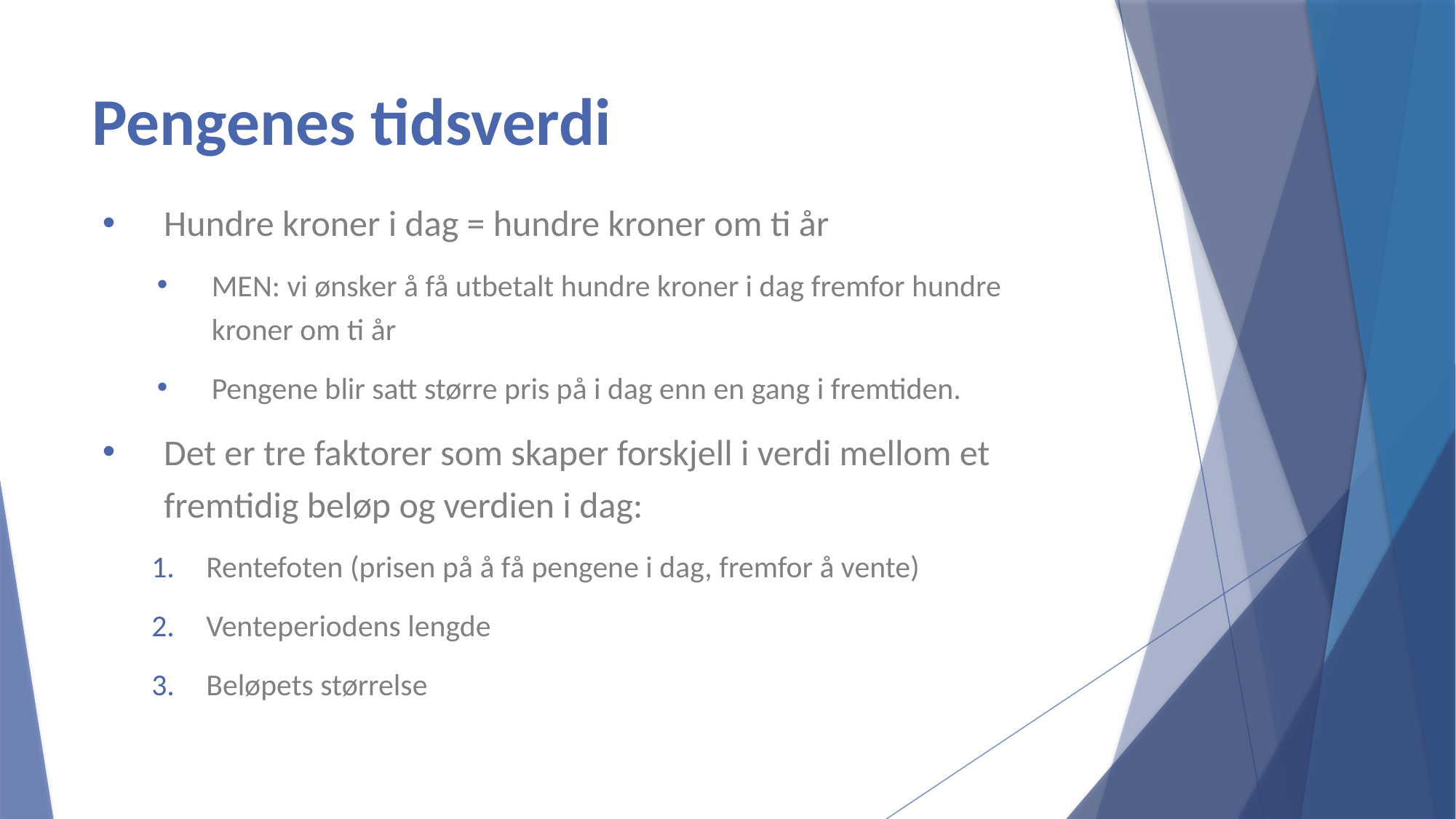

# Pengenes tidsverdi
Hundre kroner i dag = hundre kroner om ti år
MEN: vi ønsker å få utbetalt hundre kroner i dag fremfor hundre kroner om ti år
Pengene blir satt større pris på i dag enn en gang i fremtiden.
Det er tre faktorer som skaper forskjell i verdi mellom et fremtidig beløp og verdien i dag:
Rentefoten (prisen på å få pengene i dag, fremfor å vente)
Venteperiodens lengde
Beløpets størrelse